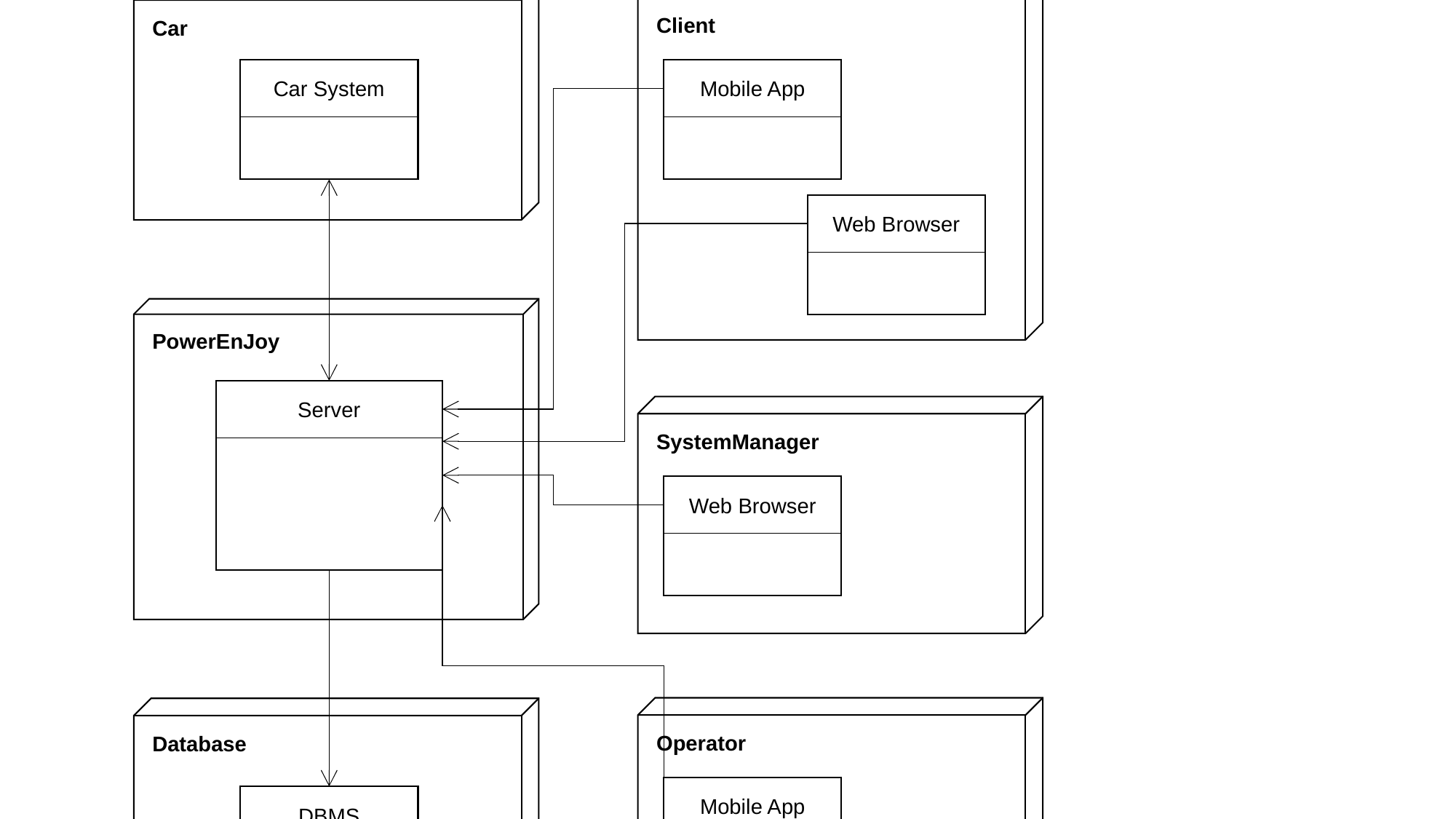

Client

Car

Car System

Mobile App
Web Browser

PowerEnJoy

Server

SystemManager

Web Browser

Operator

Database

Mobile App

DBMS